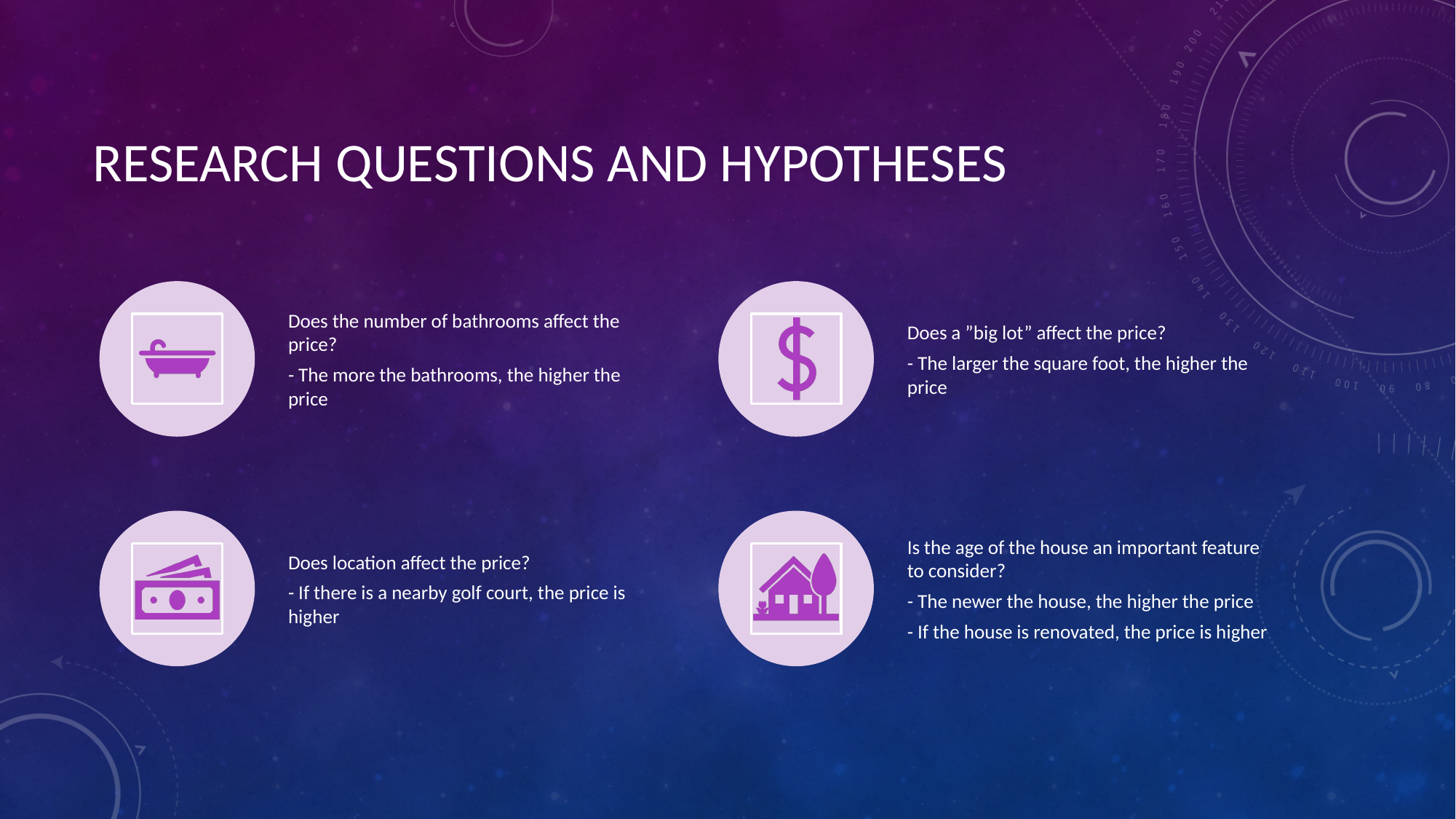

# Research Questions and Hypotheses
Does the number of bathrooms affect the price?
- The more the bathrooms, the higher the price
Does a ”big lot” affect the price?
- The larger the square foot, the higher the price
Does location affect the price?
- If there is a nearby golf court, the price is higher
Is the age of the house an important feature to consider?
- The newer the house, the higher the price
- If the house is renovated, the price is higher